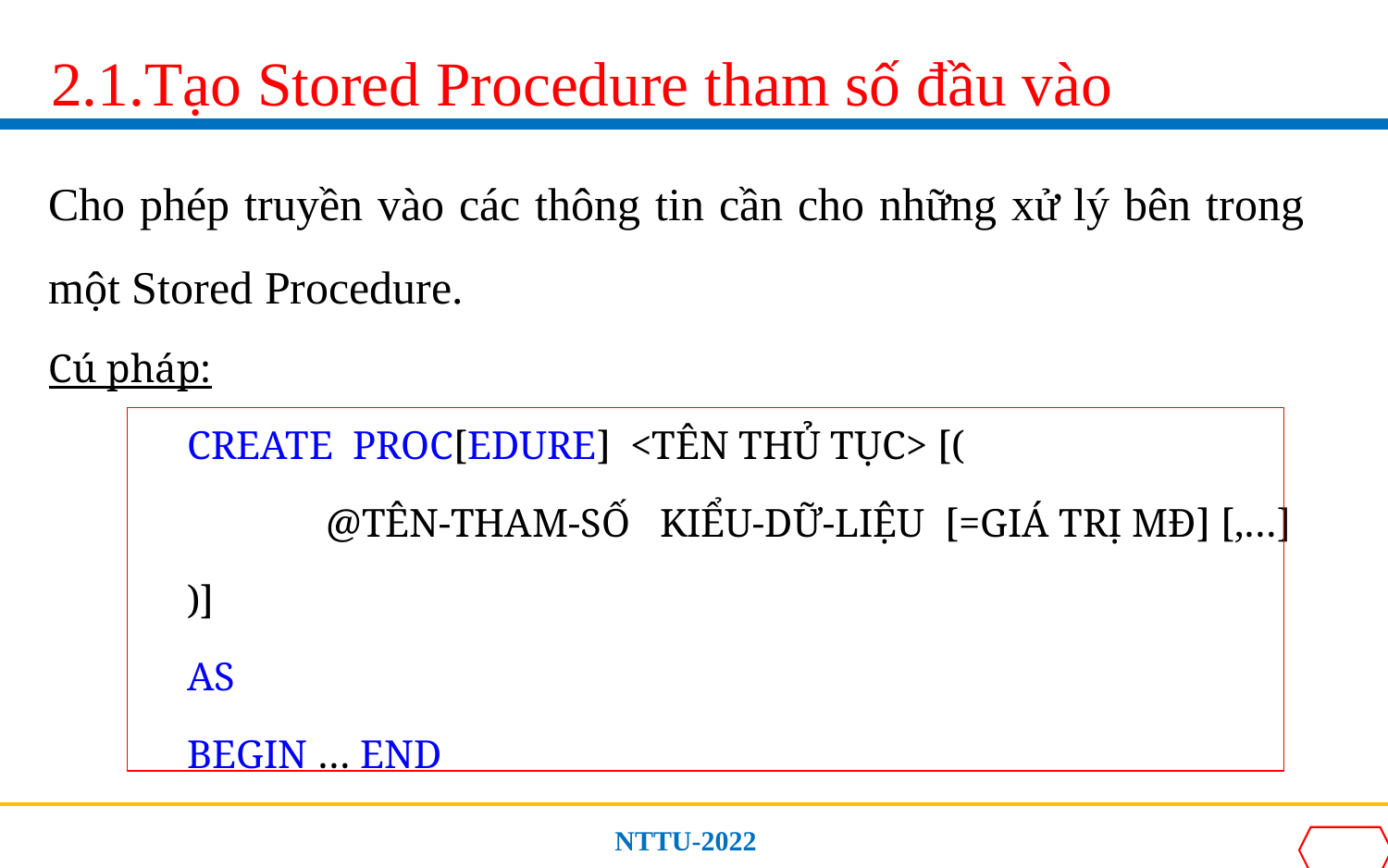

# 2.1.Tạo Stored Procedure tham số đầu vào
Cho phép truyền vào các thông tin cần cho những xử lý bên trong một Stored Procedure.
Cú pháp:
	CREATE  PROC[EDURE]  <TÊN THỦ TỤC> [(
		@TÊN-THAM-SỐ   KIỂU-DỮ-LIỆU  [=GIÁ TRỊ MĐ] [,…]
	)]
	AS
	BEGIN … END

17